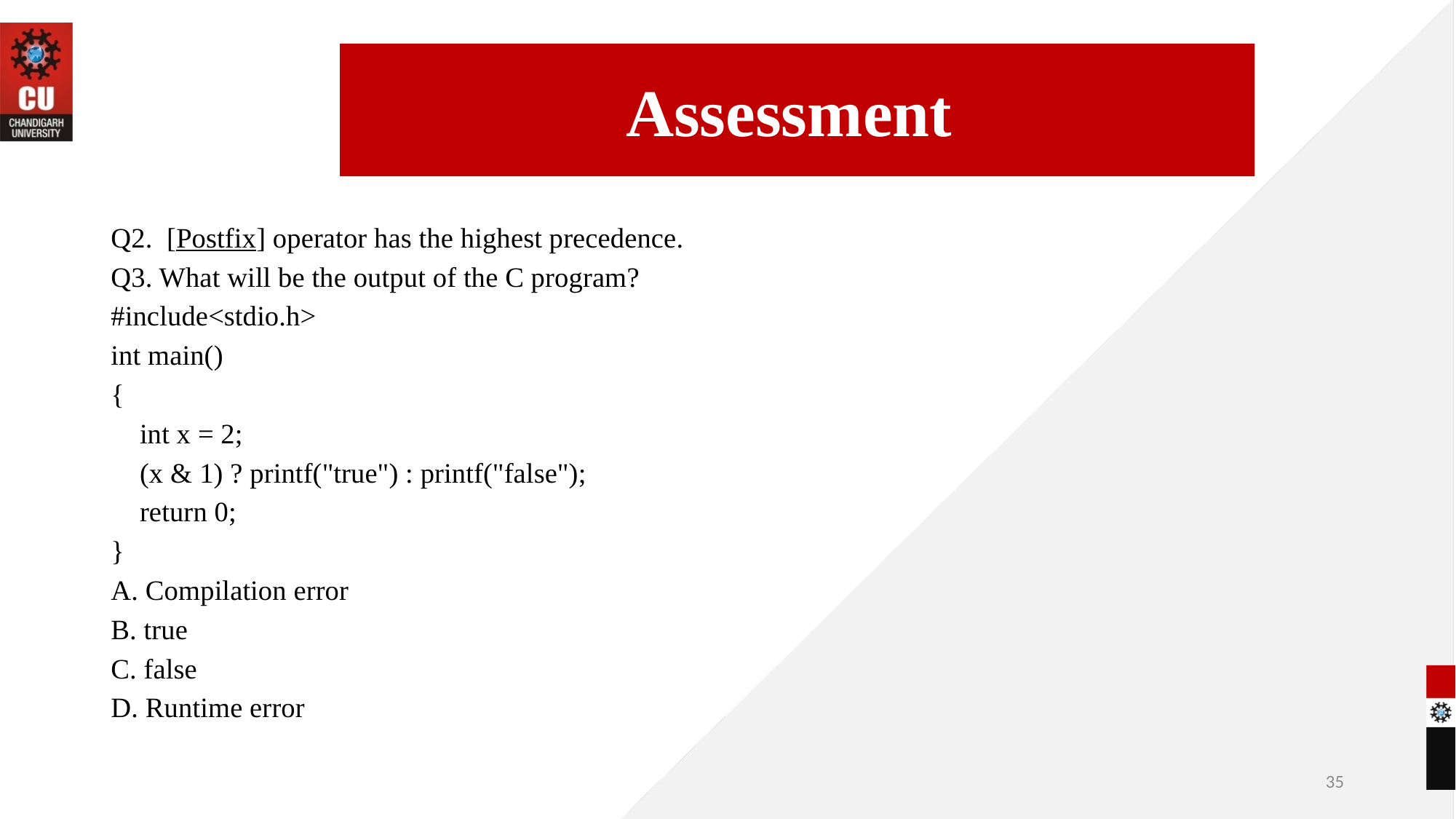

Assessment
Q2.  [Postfix] operator has the highest precedence.
Q3. What will be the output of the C program?
#include<stdio.h>
int main()
{
	int x = 2;
	(x & 1) ? printf("true") : printf("false");
	return 0;
}
A. Compilation error
B. true
C. false
D. Runtime error

09-06-2022
35